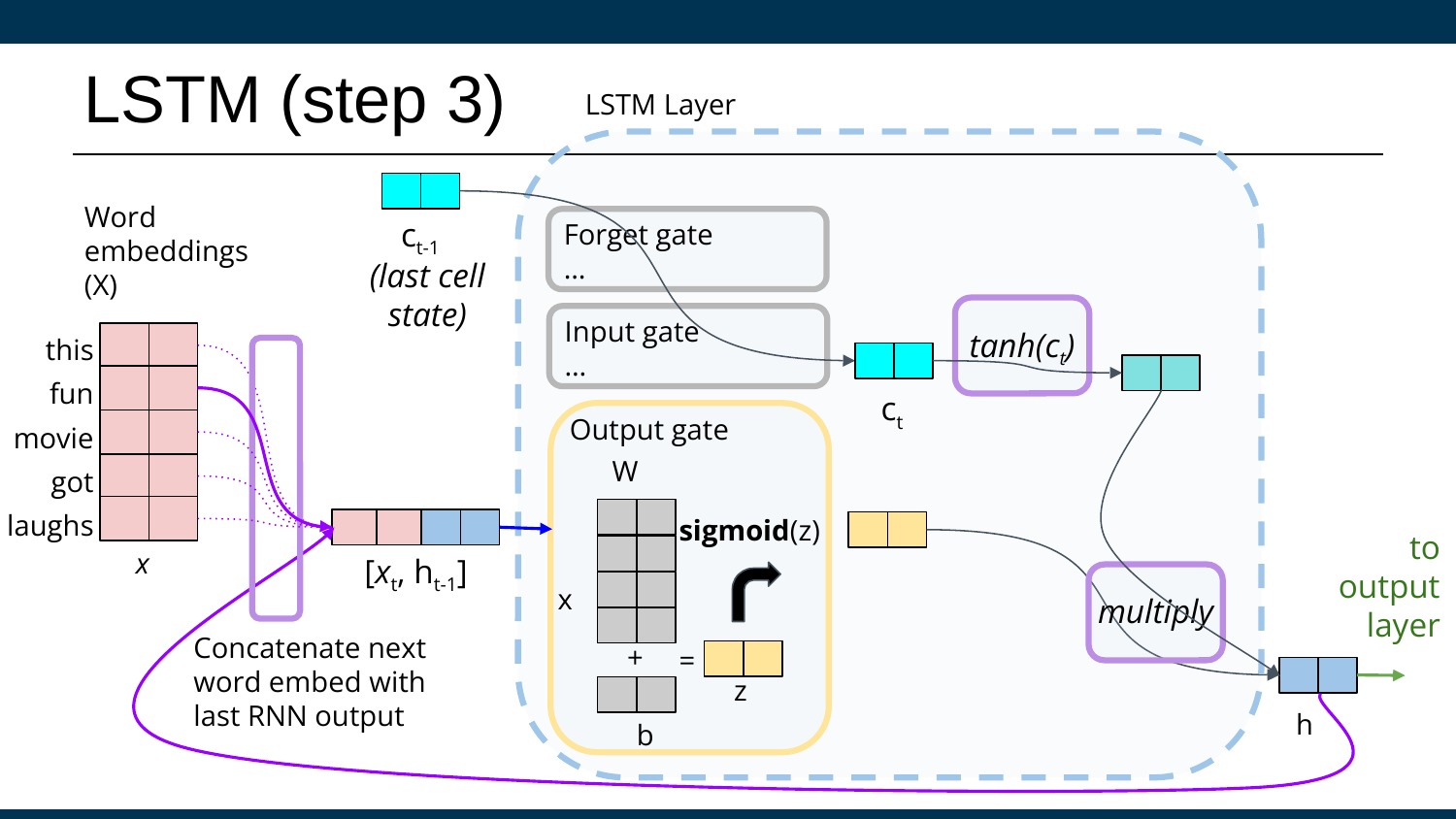

# LSTM (step 3)
LSTM Layer

Word embeddings (X)
ct-1
Forget gate
…

(last cell state)

Input gate
…

this
fun
movie
got
laughs

tanh(ct)

ct

Output gate

W

sigmoid(z)

to output layer

x

[xt, ht-1]

multiply
x

Concatenate next word embed with last RNN output

+
=

z

h
b